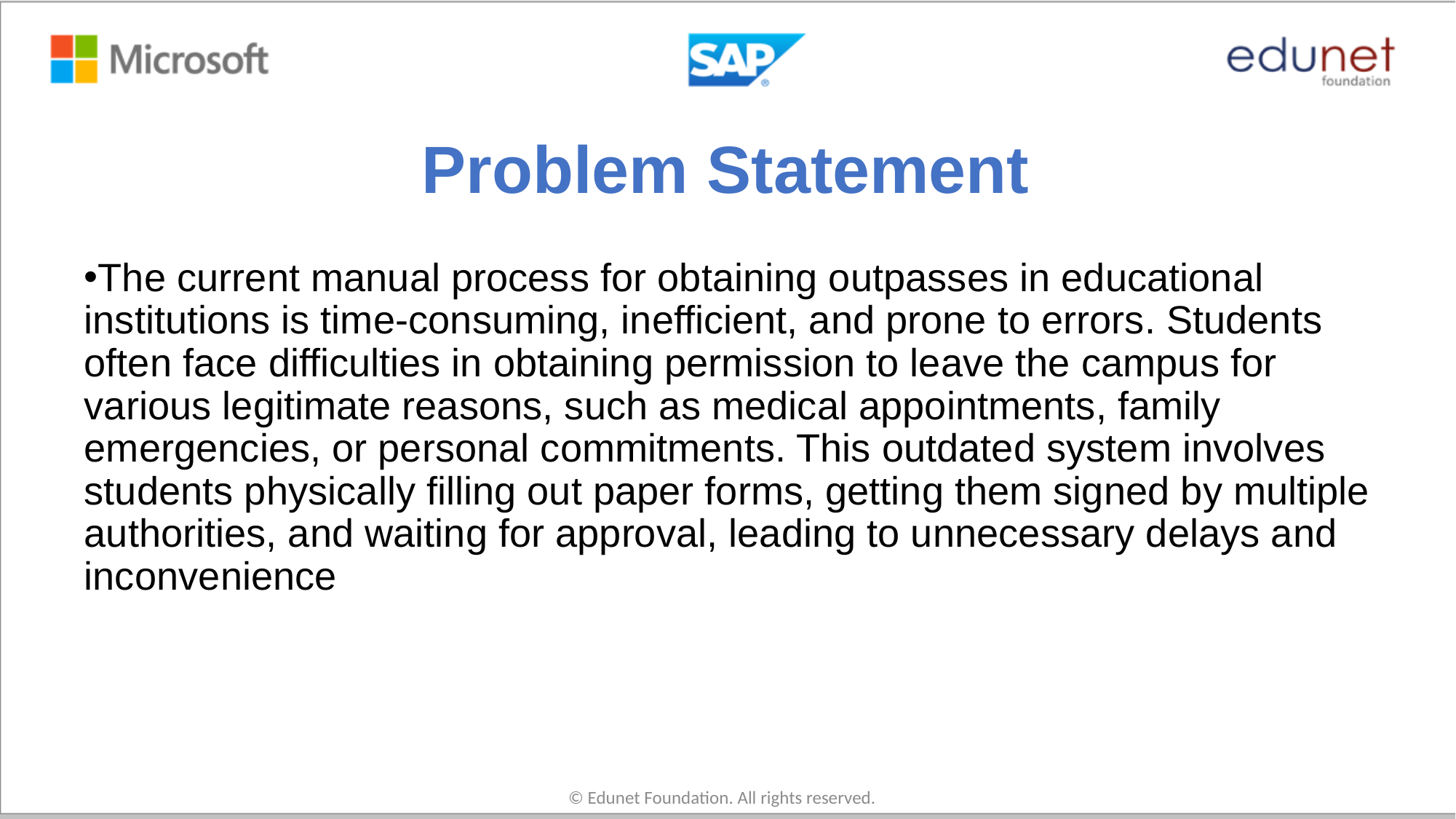

# Problem Statement
The current manual process for obtaining outpasses in educational institutions is time-consuming, inefficient, and prone to errors. Students often face difficulties in obtaining permission to leave the campus for various legitimate reasons, such as medical appointments, family emergencies, or personal commitments. This outdated system involves students physically filling out paper forms, getting them signed by multiple authorities, and waiting for approval, leading to unnecessary delays and inconvenience
© Edunet Foundation. All rights reserved.